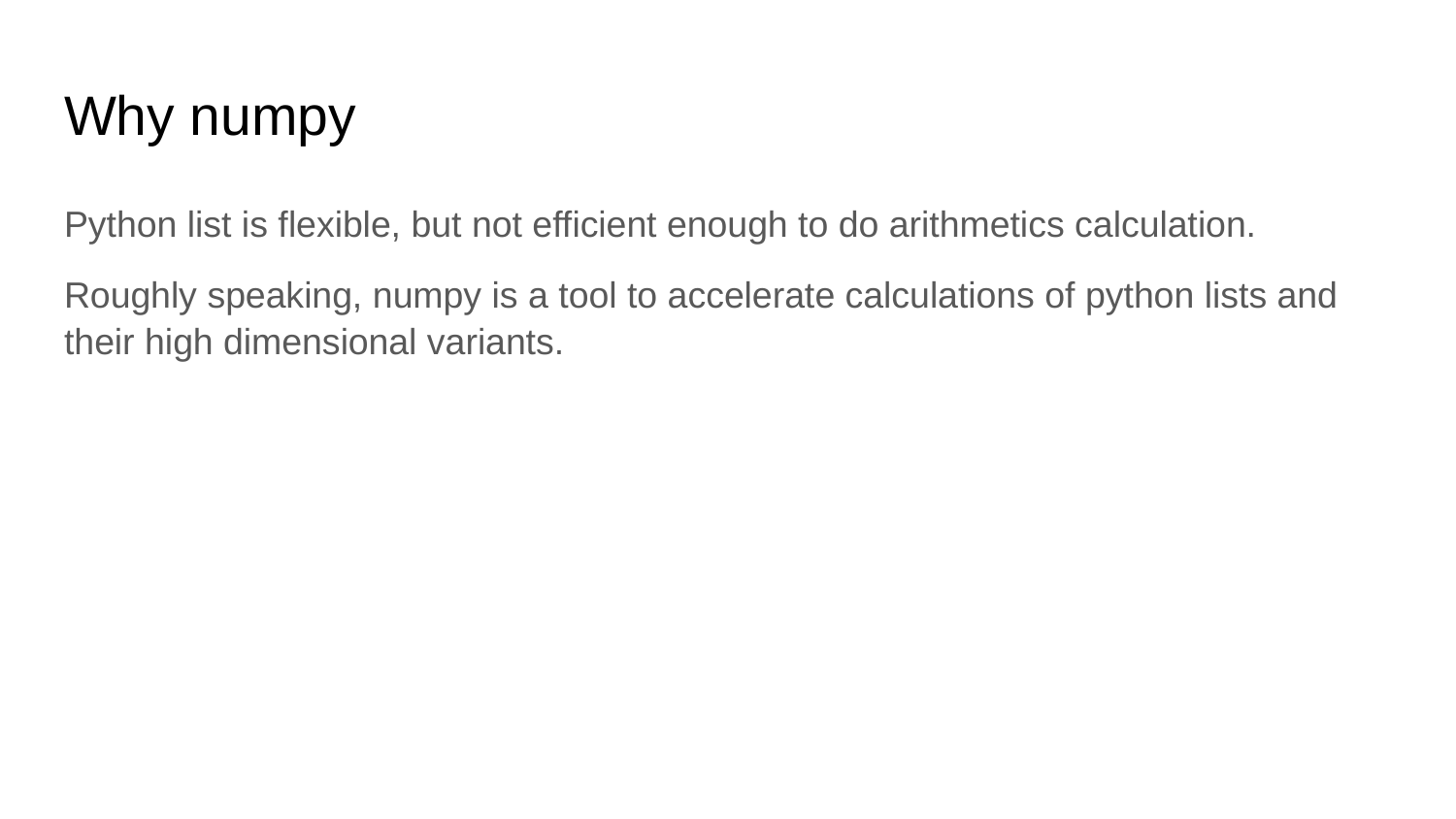

# Why numpy
Python list is flexible, but not efficient enough to do arithmetics calculation.
Roughly speaking, numpy is a tool to accelerate calculations of python lists and their high dimensional variants.